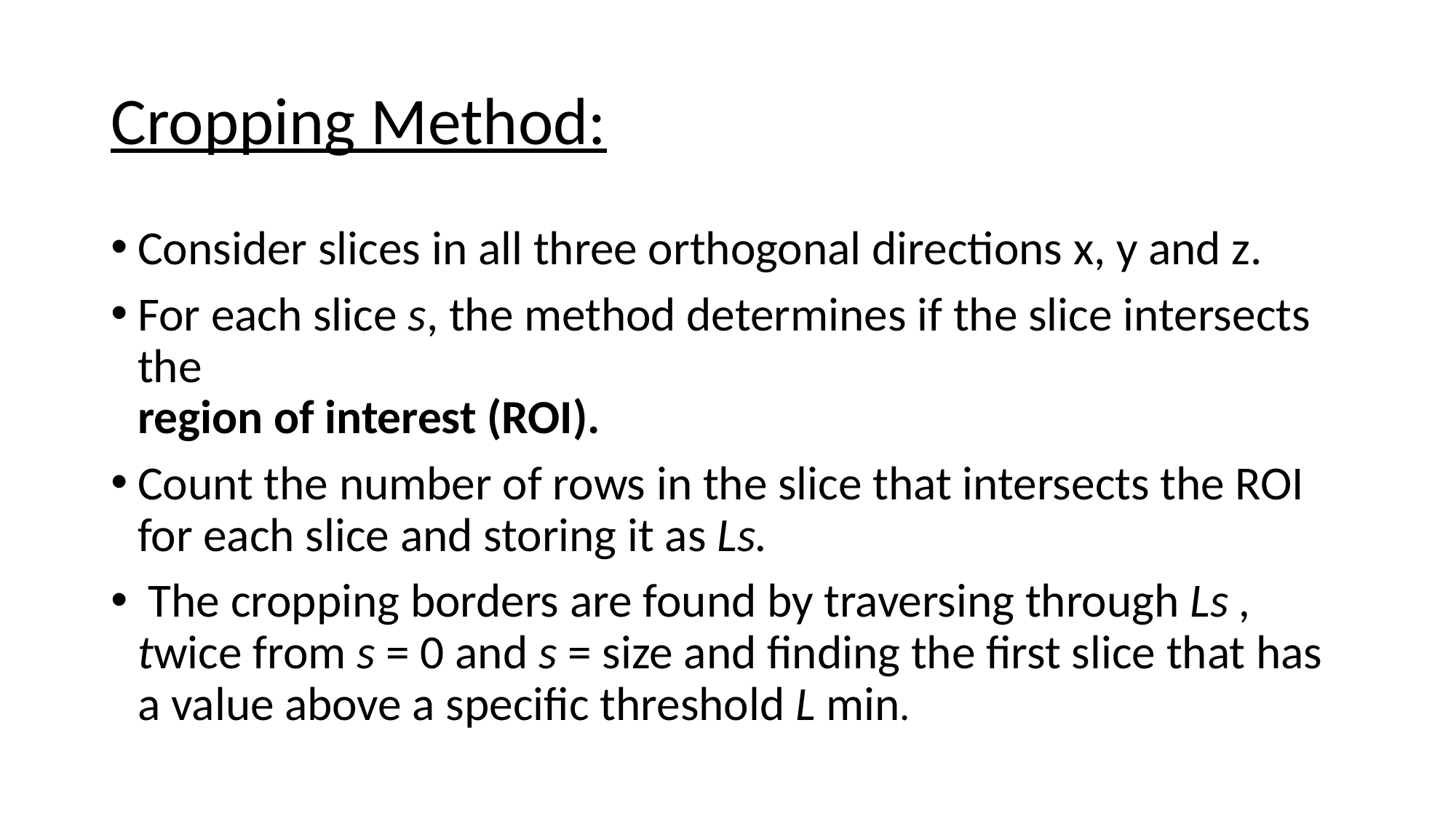

# Cropping Method:
Consider slices in all three orthogonal directions x, y and z.
For each slice s, the method determines if the slice intersects the
region of interest (ROI).
Count the number of rows in the slice that intersects the ROI for each slice and storing it as Ls.
 The cropping borders are found by traversing through Ls , twice from s = 0 and s = size and finding the first slice that has a value above a specific threshold L min.